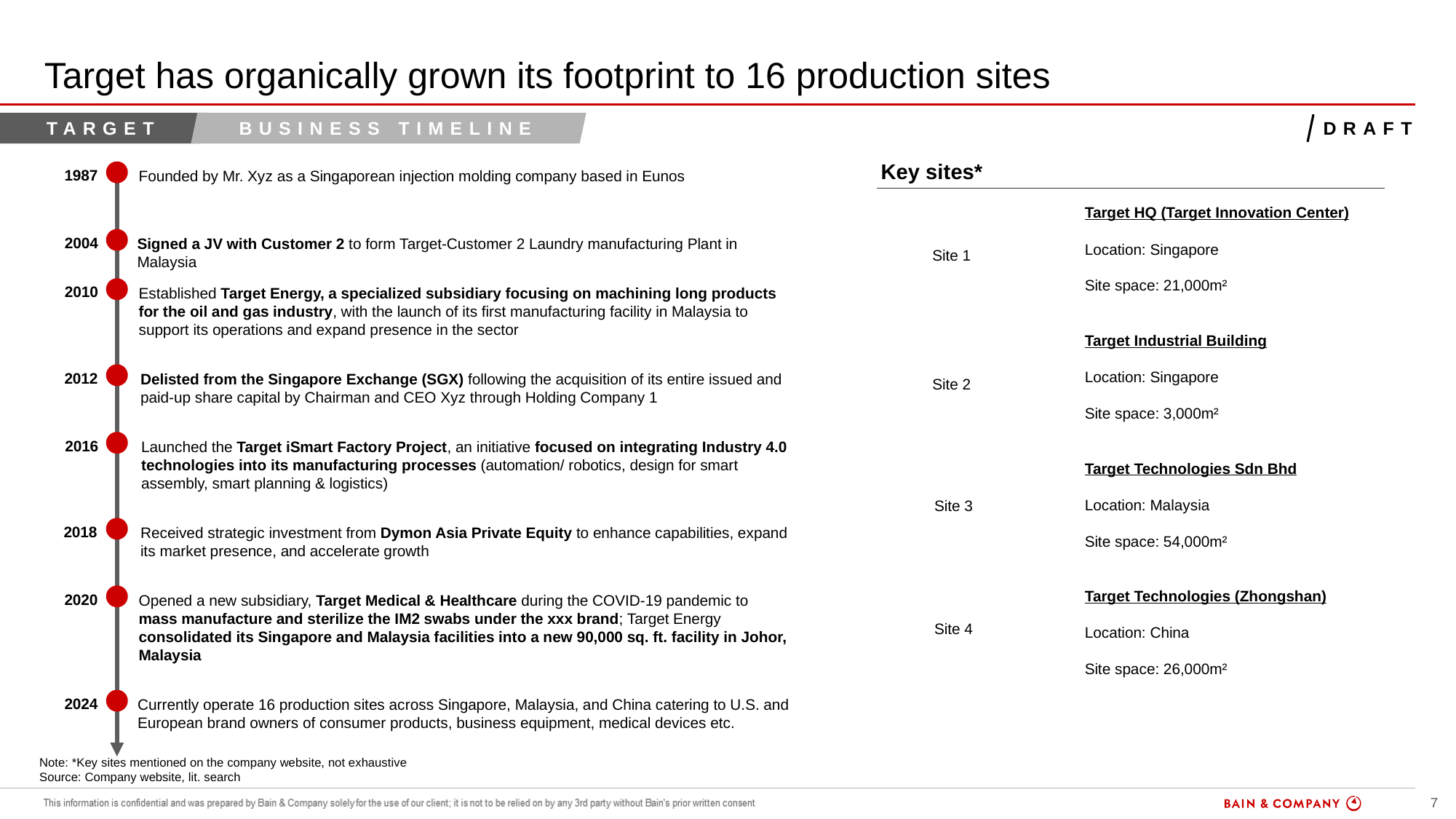

# Target has organically grown its footprint to 16 production sites

Target

Business timeline
DRAFT
Key sites*
1987

Founded by Mr. Xyz as a Singaporean injection molding company based in Eunos
Target HQ (Target Innovation Center)
Location: Singapore
Site space: 21,000m²
2004

Signed a JV with Customer 2 to form Target-Customer 2 Laundry manufacturing Plant in Malaysia
Site 1
2010

Established Target Energy, a specialized subsidiary focusing on machining long products for the oil and gas industry, with the launch of its first manufacturing facility in Malaysia to support its operations and expand presence in the sector
Target Industrial Building
Location: Singapore
Site space: 3,000m²
2012

Delisted from the Singapore Exchange (SGX) following the acquisition of its entire issued and paid-up share capital by Chairman and CEO Xyz through Holding Company 1
Site 2
2016

Launched the Target iSmart Factory Project, an initiative focused on integrating Industry 4.0 technologies into its manufacturing processes (automation/ robotics, design for smart assembly, smart planning & logistics)
Target Technologies Sdn Bhd
Location: Malaysia
Site space: 54,000m²
Site 3
2018

Received strategic investment from Dymon Asia Private Equity to enhance capabilities, expand its market presence, and accelerate growth
Target Technologies (Zhongshan)
Location: China
Site space: 26,000m²
2020

Opened a new subsidiary, Target Medical & Healthcare during the COVID-19 pandemic to mass manufacture and sterilize the IM2 swabs under the xxx brand; Target Energy consolidated its Singapore and Malaysia facilities into a new 90,000 sq. ft. facility in Johor, Malaysia
Site 4
2024

Currently operate 16 production sites across Singapore, Malaysia, and China catering to U.S. and European brand owners of consumer products, business equipment, medical devices etc.
Note: *Key sites mentioned on the company website, not exhaustive
Source: Company website, lit. search